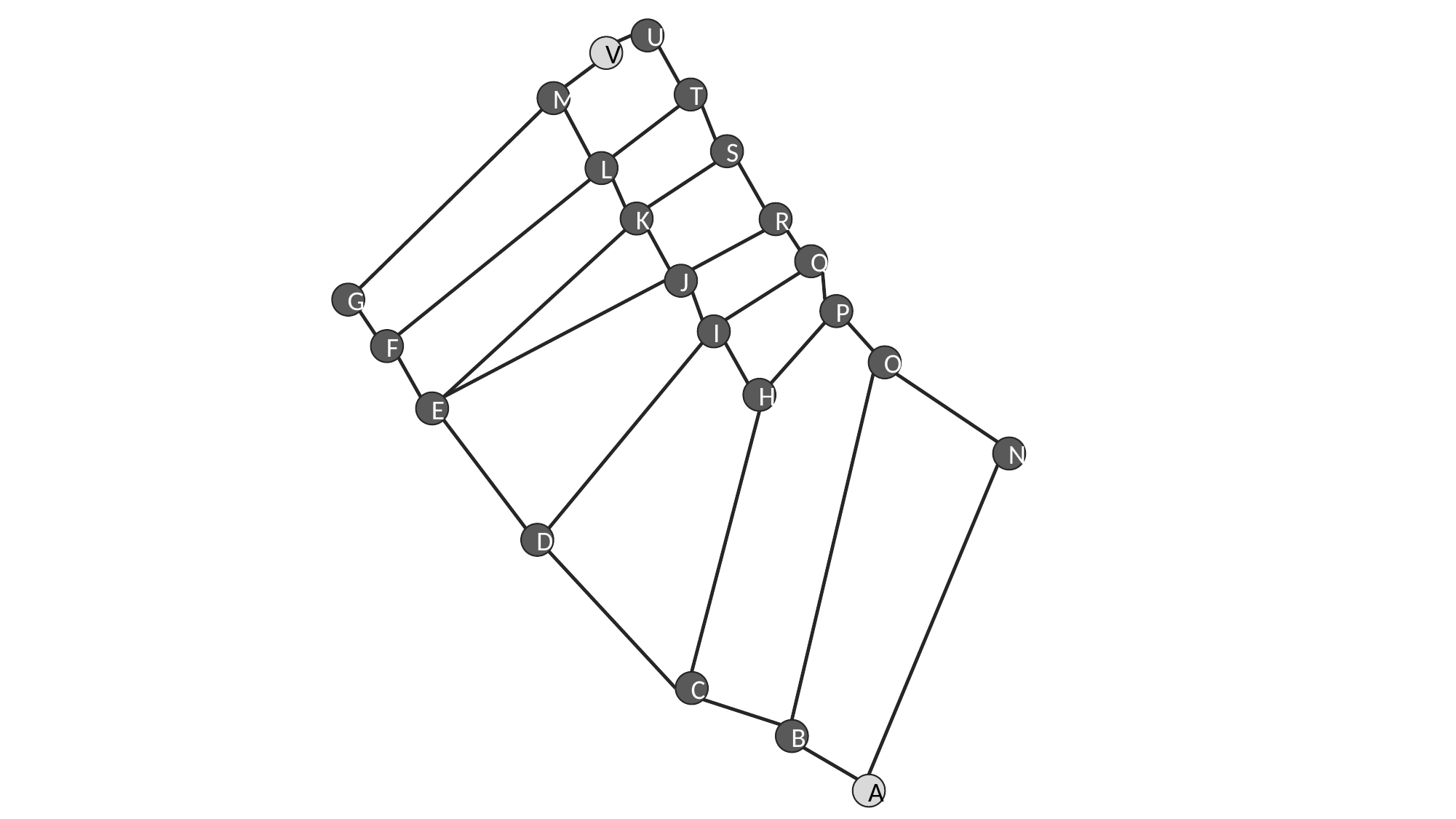

U
V
T
M
S
L
K
R
Q
J
G
P
I
F
O
H
E
N
D
C
B
A